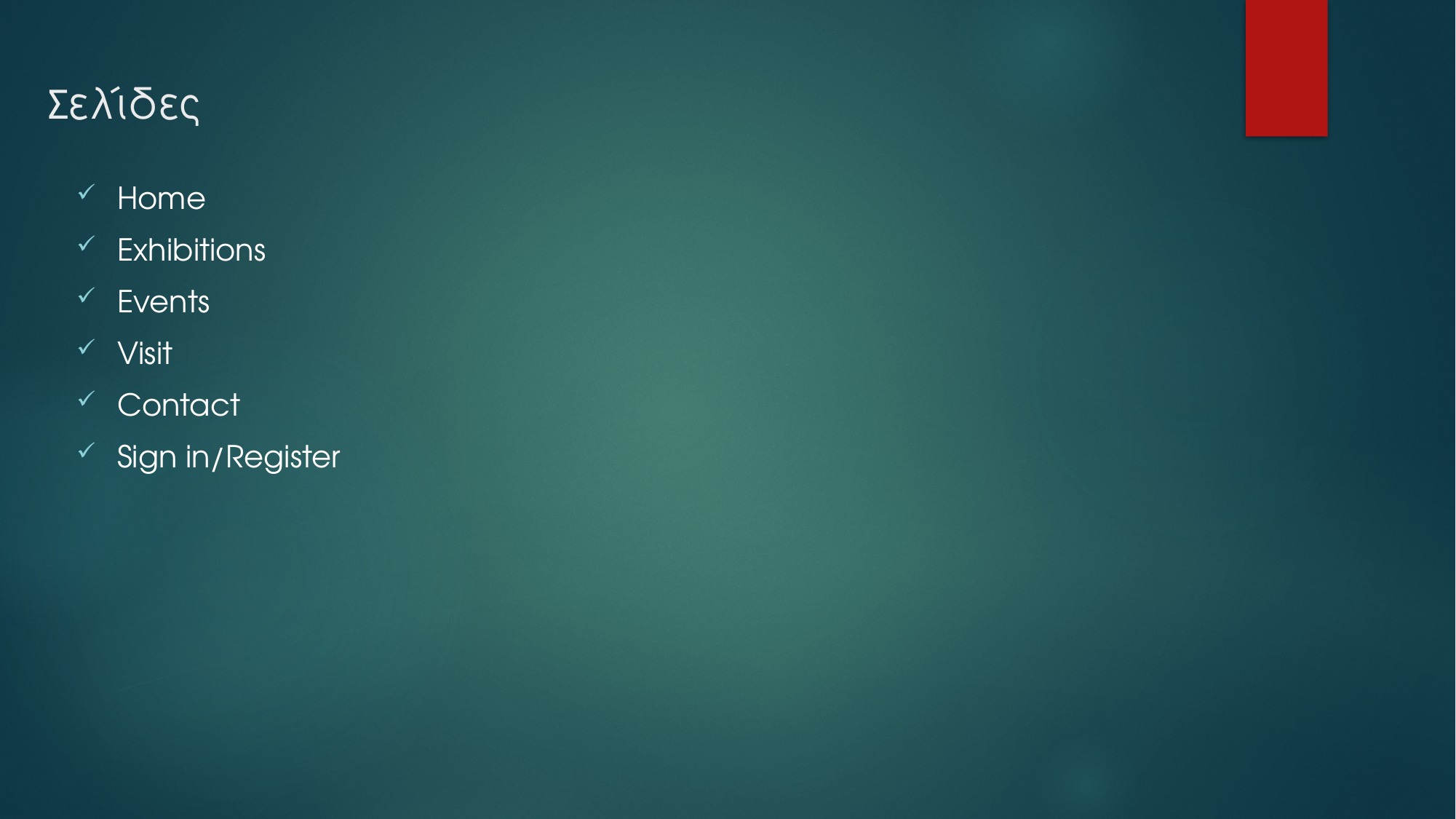

# Σελίδες
Home
Exhibitions
Events
Visit
Contact
Sign in/Register